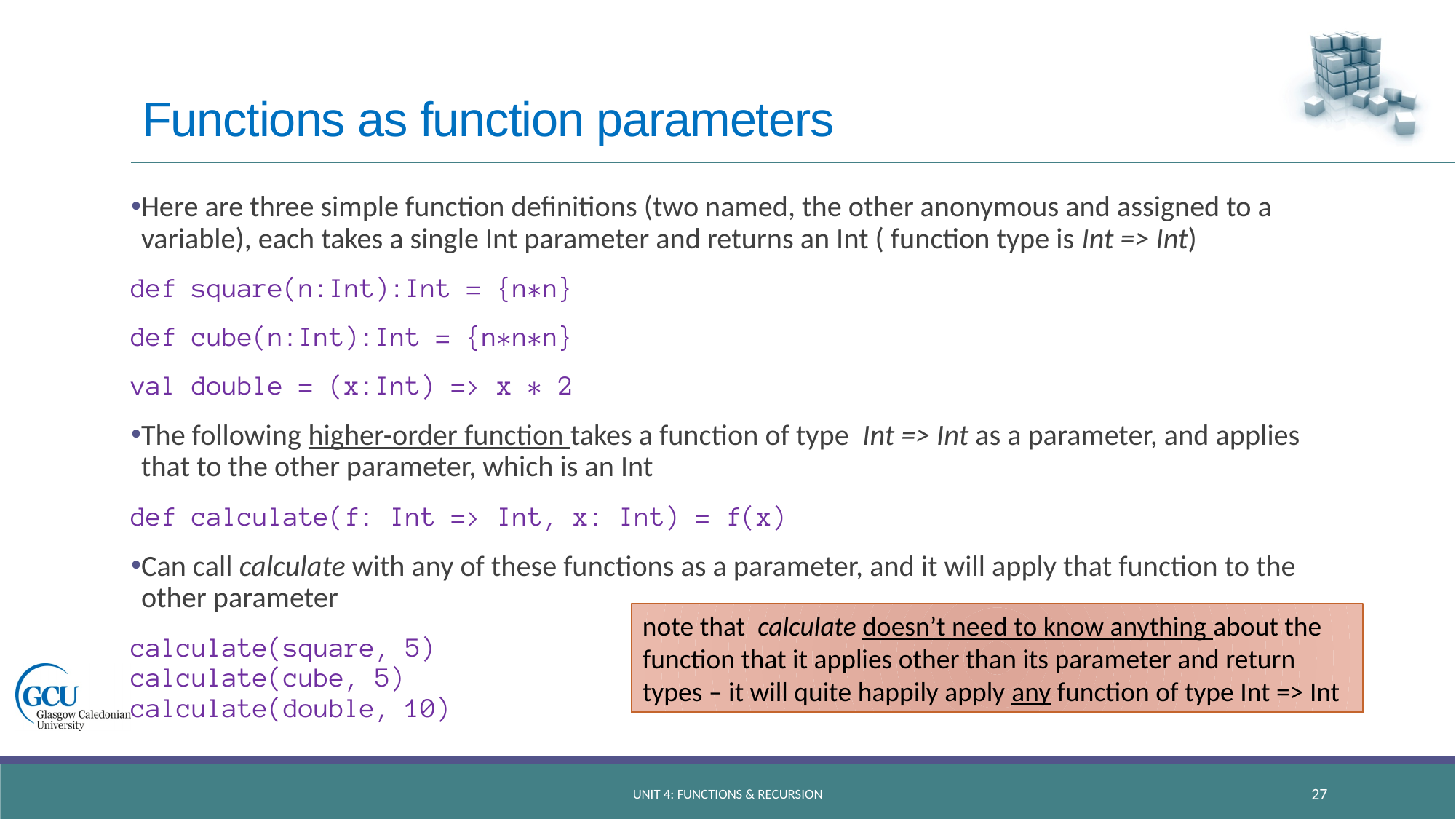

# Functions as function parameters
Here are three simple function definitions (two named, the other anonymous and assigned to a variable), each takes a single Int parameter and returns an Int ( function type is Int => Int)
def square(n:Int):Int = {n*n}
def cube(n:Int):Int = {n*n*n}
val double = (x:Int) => x * 2
The following higher-order function takes a function of type  Int => Int as a parameter, and applies that to the other parameter, which is an Int
def calculate(f: Int => Int, x: Int) = f(x)
Can call calculate with any of these functions as a parameter, and it will apply that function to the other parameter
calculate(square, 5)
calculate(cube, 5)
calculate(double, 10)
note that  calculate doesn’t need to know anything about the function that it applies other than its parameter and return types – it will quite happily apply any function of type Int => Int
unit 4: functions & recursion
27